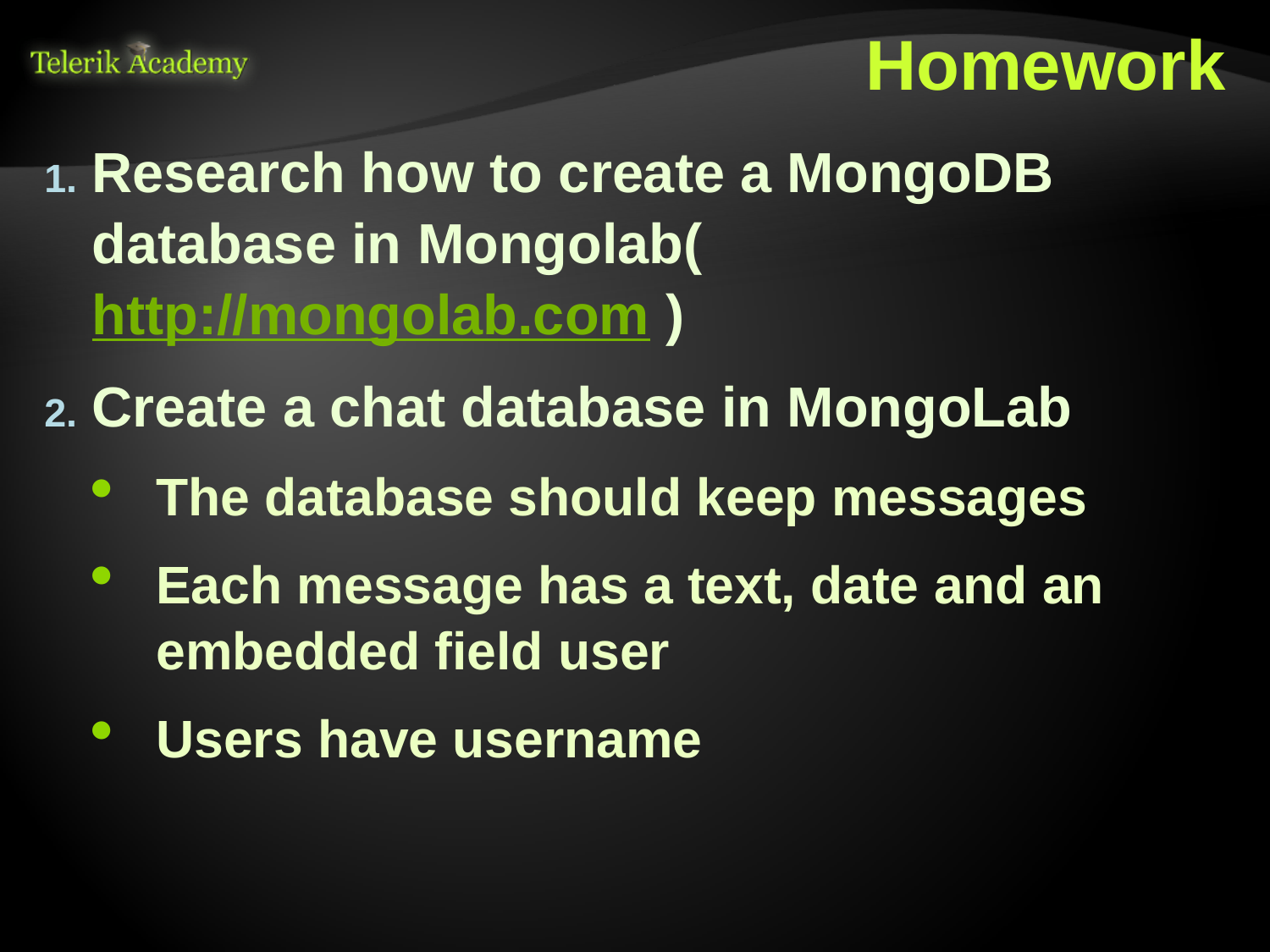

# Homework
Research how to create a MongoDB database in Mongolab(http://mongolab.com )
Create a chat database in MongoLab
The database should keep messages
Each message has a text, date and an embedded field user
Users have username